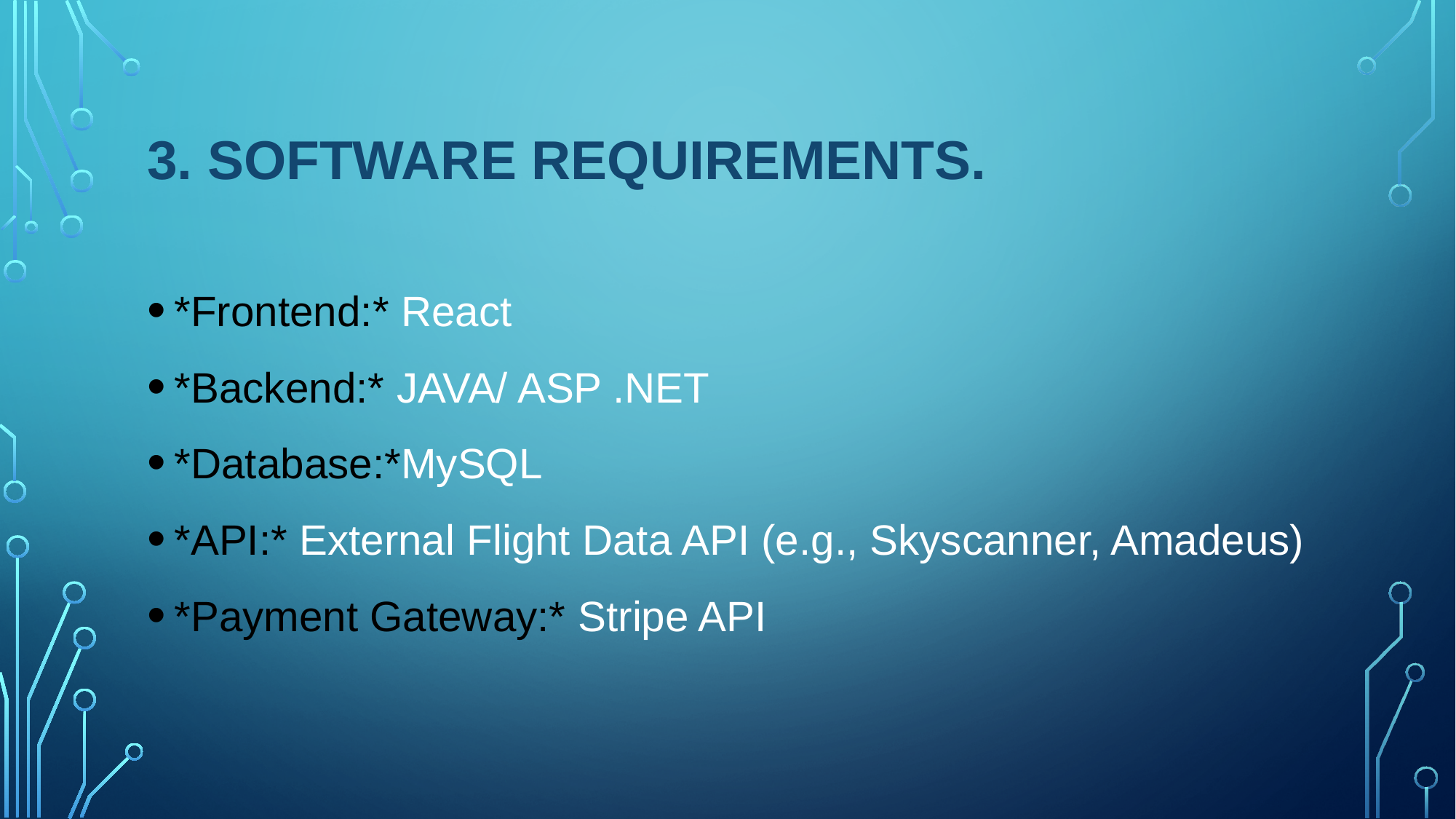

# 3. Software Requirements.
*Frontend:* React
*Backend:* JAVA/ ASP .NET
*Database:*MySQL
*API:* External Flight Data API (e.g., Skyscanner, Amadeus)
*Payment Gateway:* Stripe API